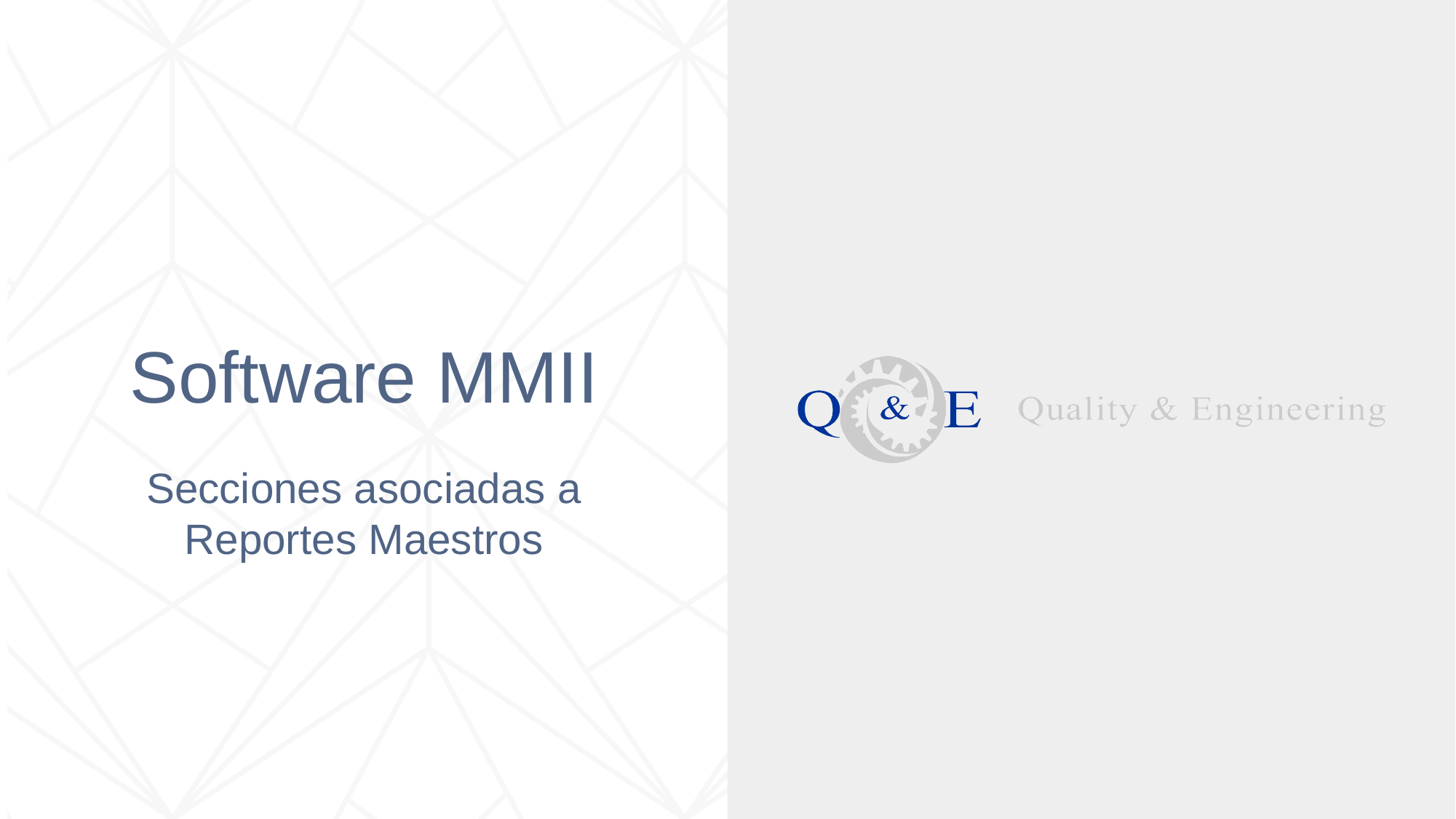

# Software MMII
Secciones asociadas a Reportes Maestros